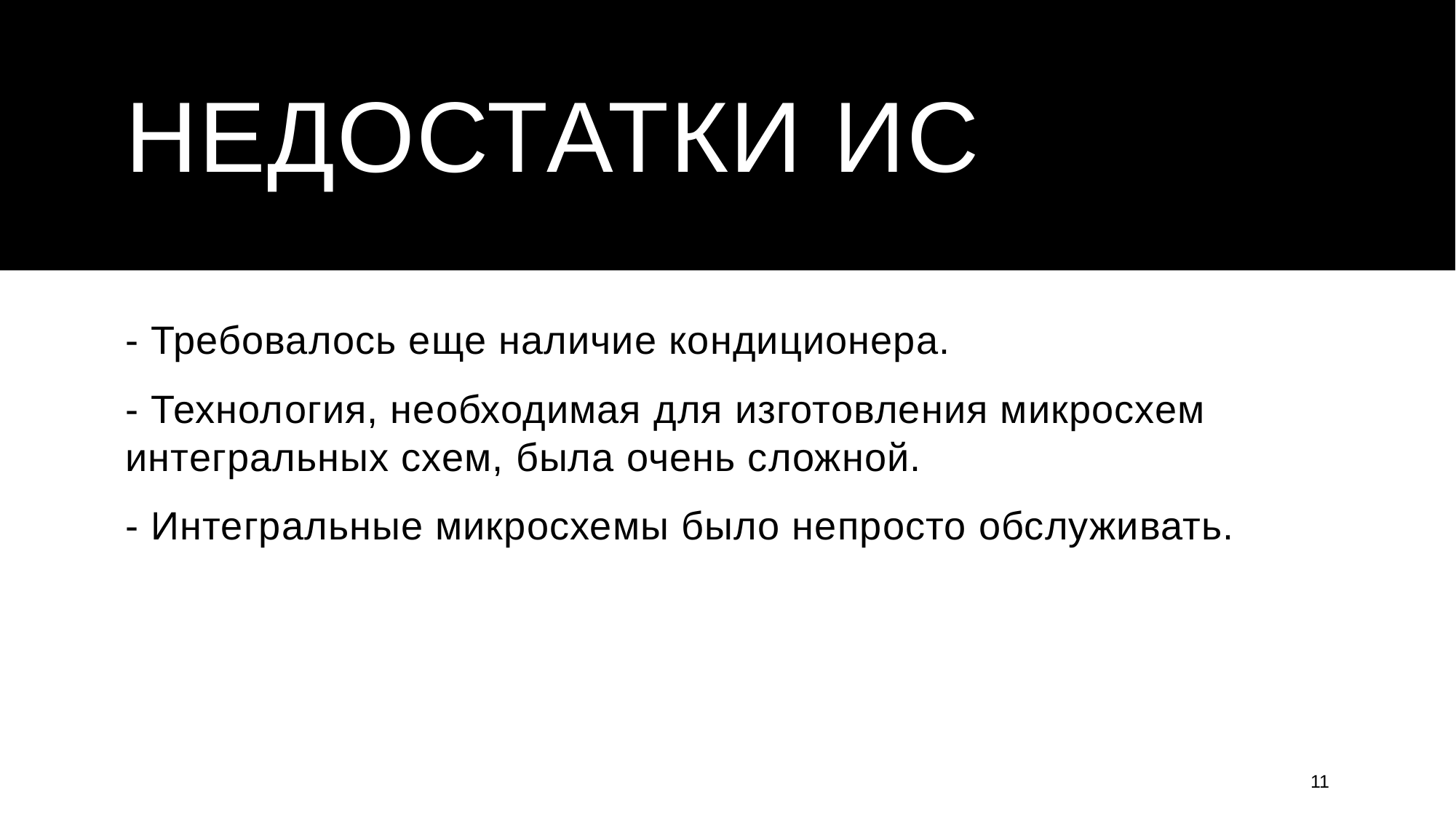

# Недостатки ис
- Требовалось еще наличие кондиционера.
- Технология, необходимая для изготовления микросхем интегральных схем, была очень сложной.
- Интегральные микросхемы было непросто обслуживать.

11